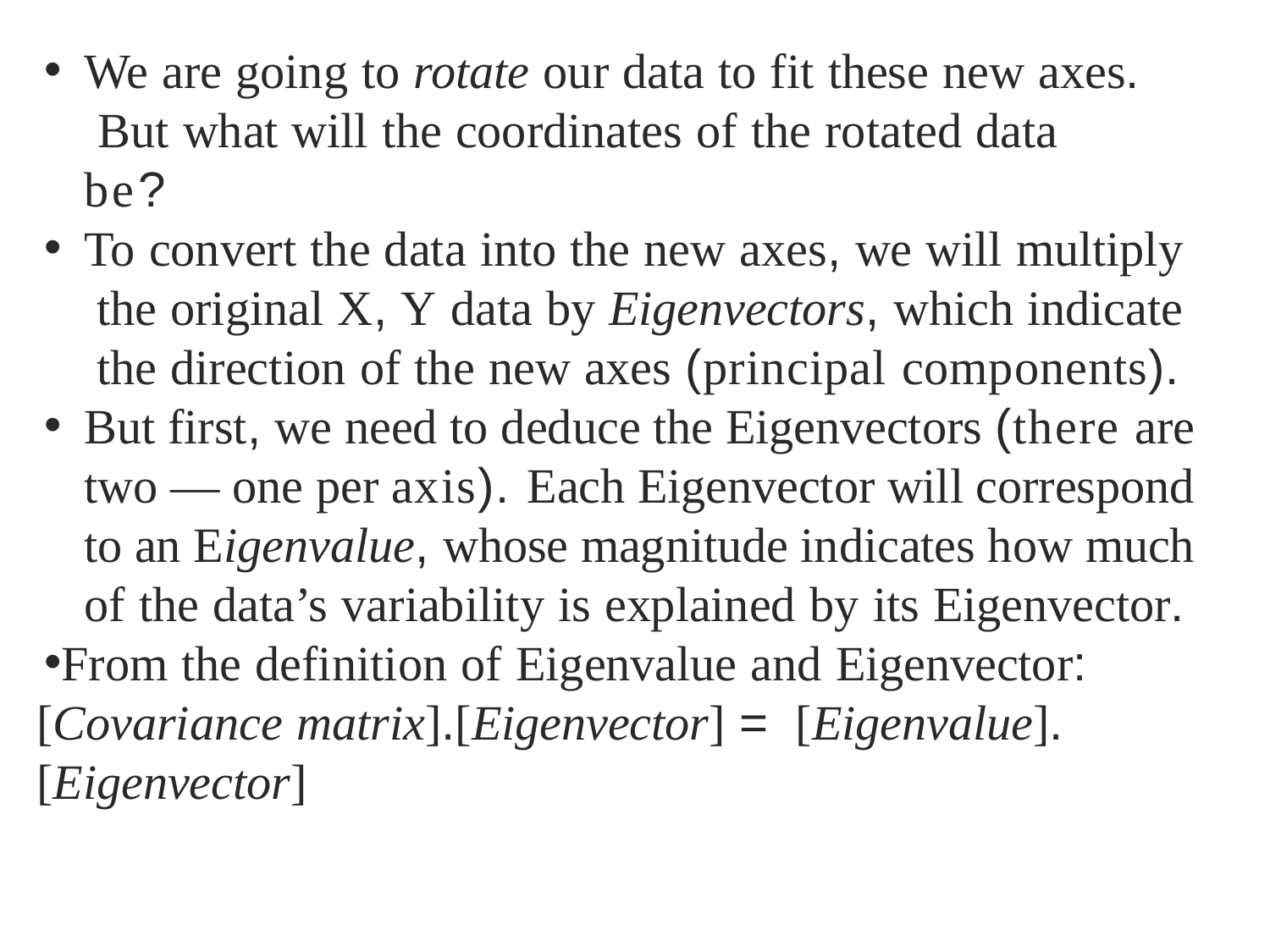

We are going to rotate our data to fit these new axes.  But what will the coordinates of the rotated data be?
To convert the data into the new axes, we will multiply  the original X, Y data by Eigenvectors, which indicate  the direction of the new axes (principal components).
But first, we need to deduce the Eigenvectors (there are  two — one per axis). Each Eigenvector will correspond  to an Eigenvalue, whose magnitude indicates how much  of the data’s variability is explained by its Eigenvector.
From the definition of Eigenvalue and Eigenvector:  [Covariance matrix].[Eigenvector] =  [Eigenvalue].[Eigenvector]